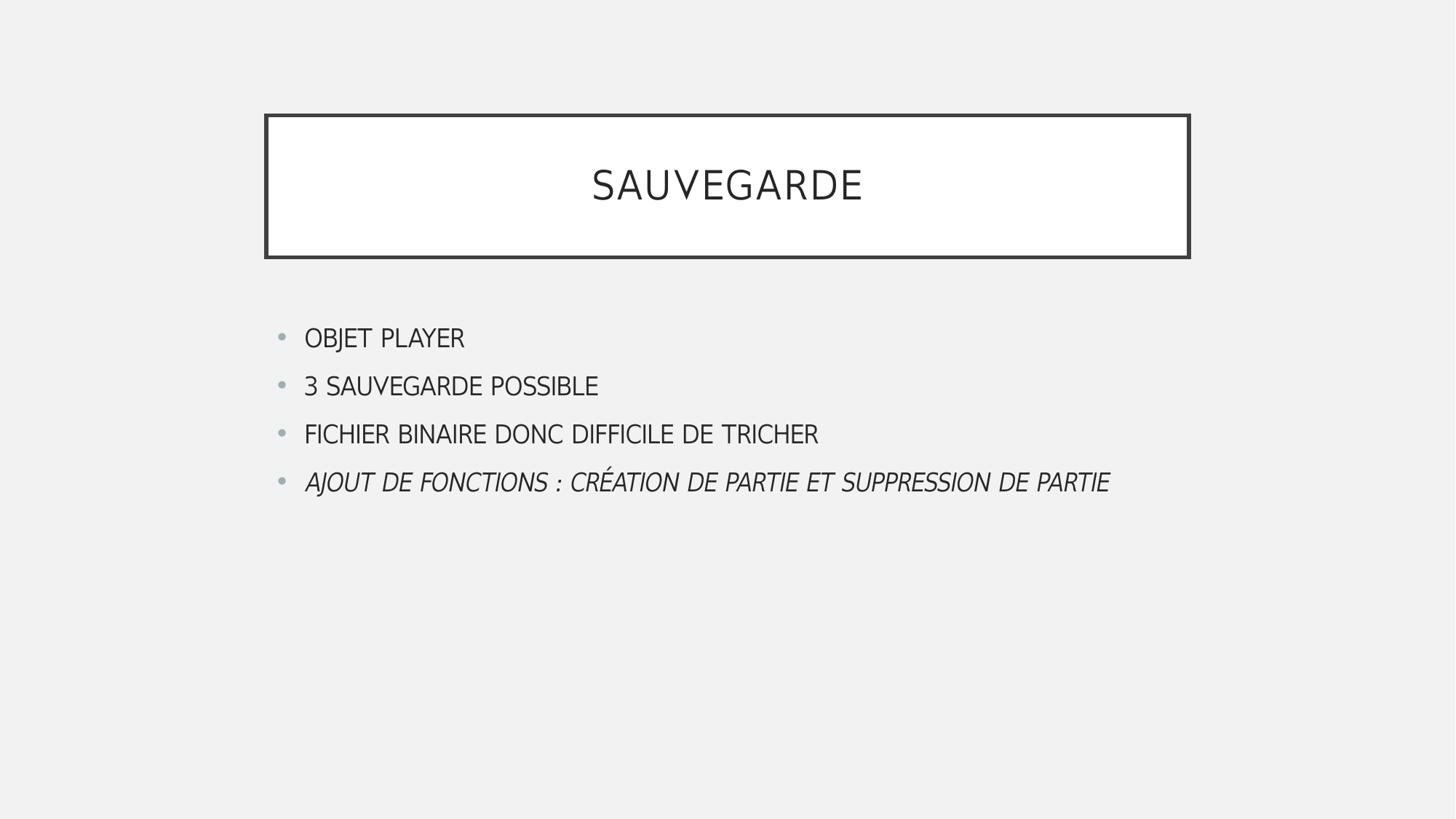

# SAUVEGARDE
OBJET PLAYER
3 SAUVEGARDE POSSIBLE
FICHIER BINAIRE DONC DIFFICILE DE TRICHER
AJOUT DE FONCTIONS : CRÉATION DE PARTIE ET SUPPRESSION DE PARTIE